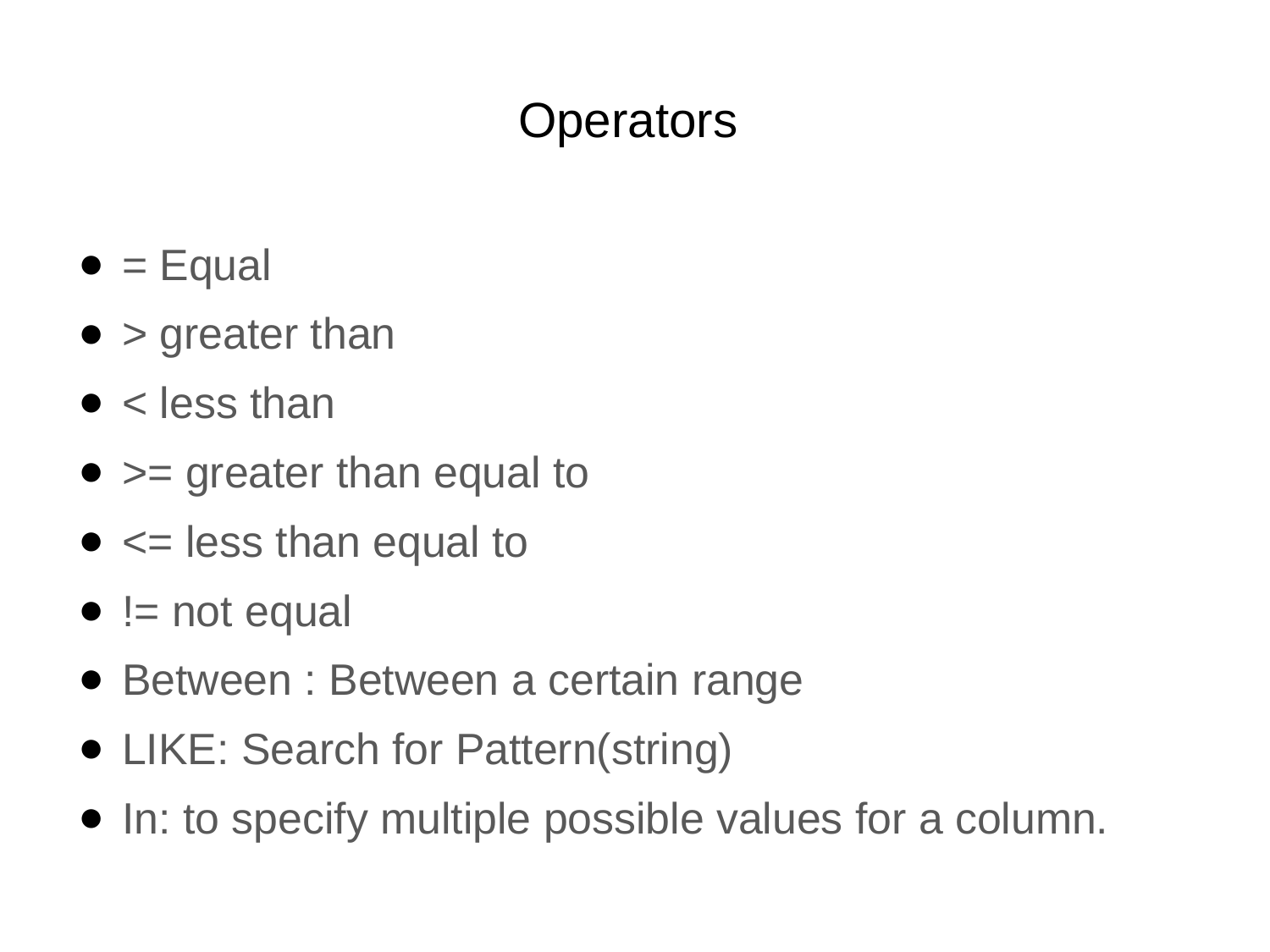

# Operators
= Equal
> greater than
< less than
>= greater than equal to
<= less than equal to
!= not equal
Between : Between a certain range
LIKE: Search for Pattern(string)
In: to specify multiple possible values for a column.